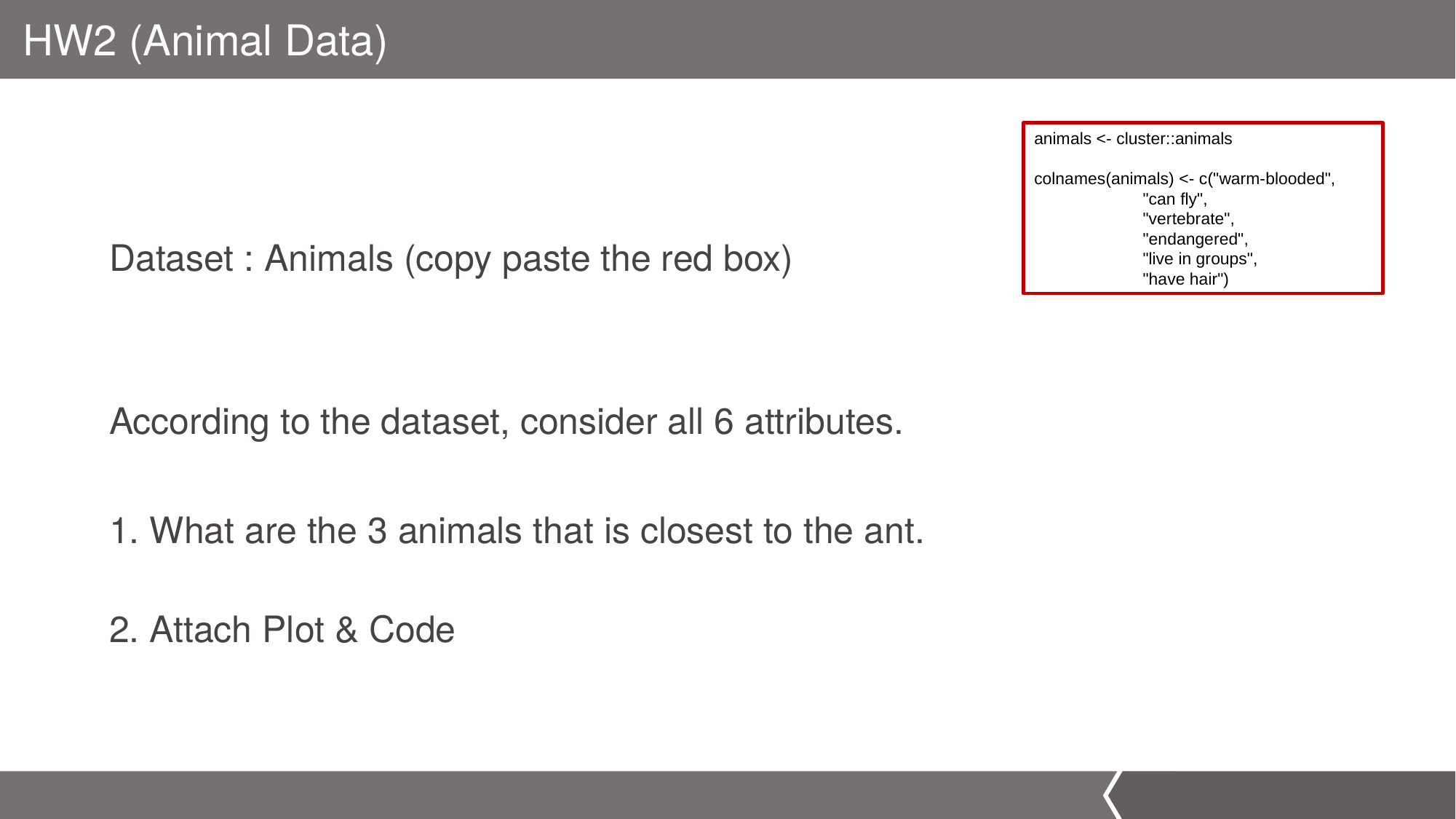

HW2 (Animal Data)

animals <- cluster::animals

colnames(animals) <- c("warm-blooded",
                       "can fly",
                       "vertebrate",
                       "endangered",
                       "live in groups",
                       "have hair")
Dataset : Animals (copy paste the red box)

According to the dataset, consider all 6 attributes.

1. What are the 3 animals that is closest to the ant.

2. Attach Plot & Code